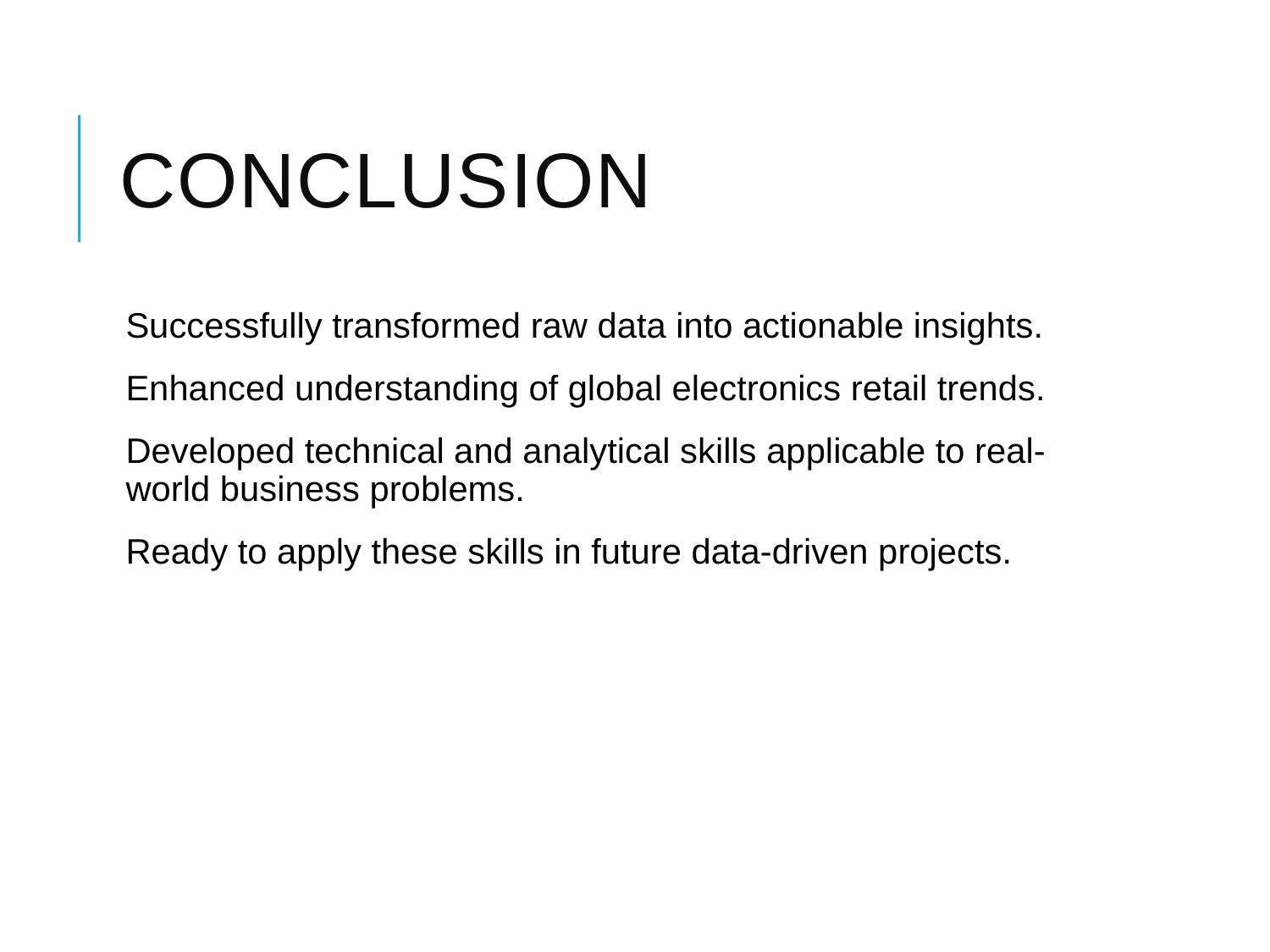

# Conclusion
Successfully transformed raw data into actionable insights.
Enhanced understanding of global electronics retail trends.
Developed technical and analytical skills applicable to real-world business problems.
Ready to apply these skills in future data-driven projects.